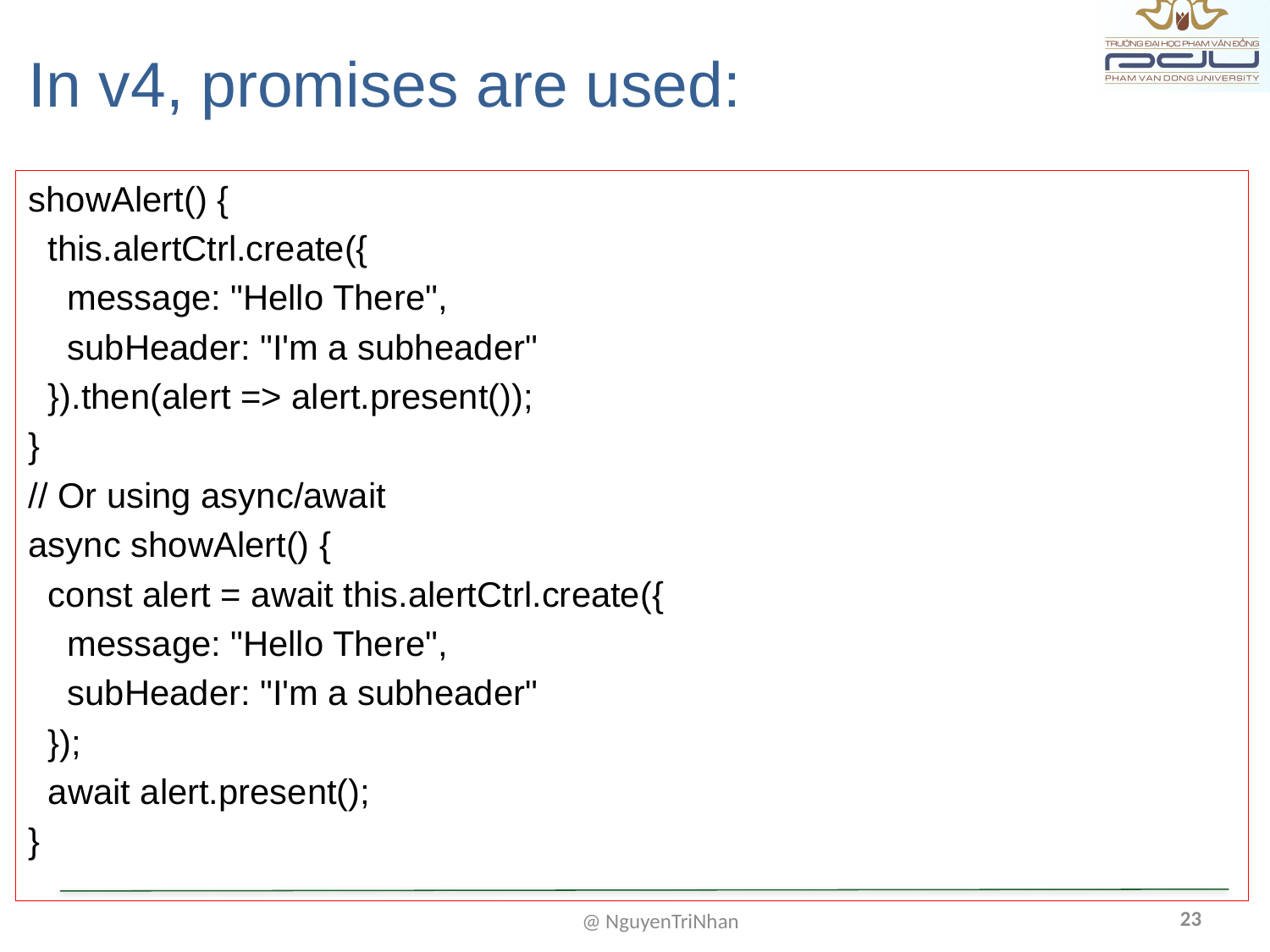

# In v4, promises are used:
showAlert() {
  this.alertCtrl.create({
    message: "Hello There",
    subHeader: "I'm a subheader"
  }).then(alert => alert.present());
}
// Or using async/await
async showAlert() {
  const alert = await this.alertCtrl.create({
    message: "Hello There",
    subHeader: "I'm a subheader"
  });
  await alert.present();
}
23
@ NguyenTriNhan